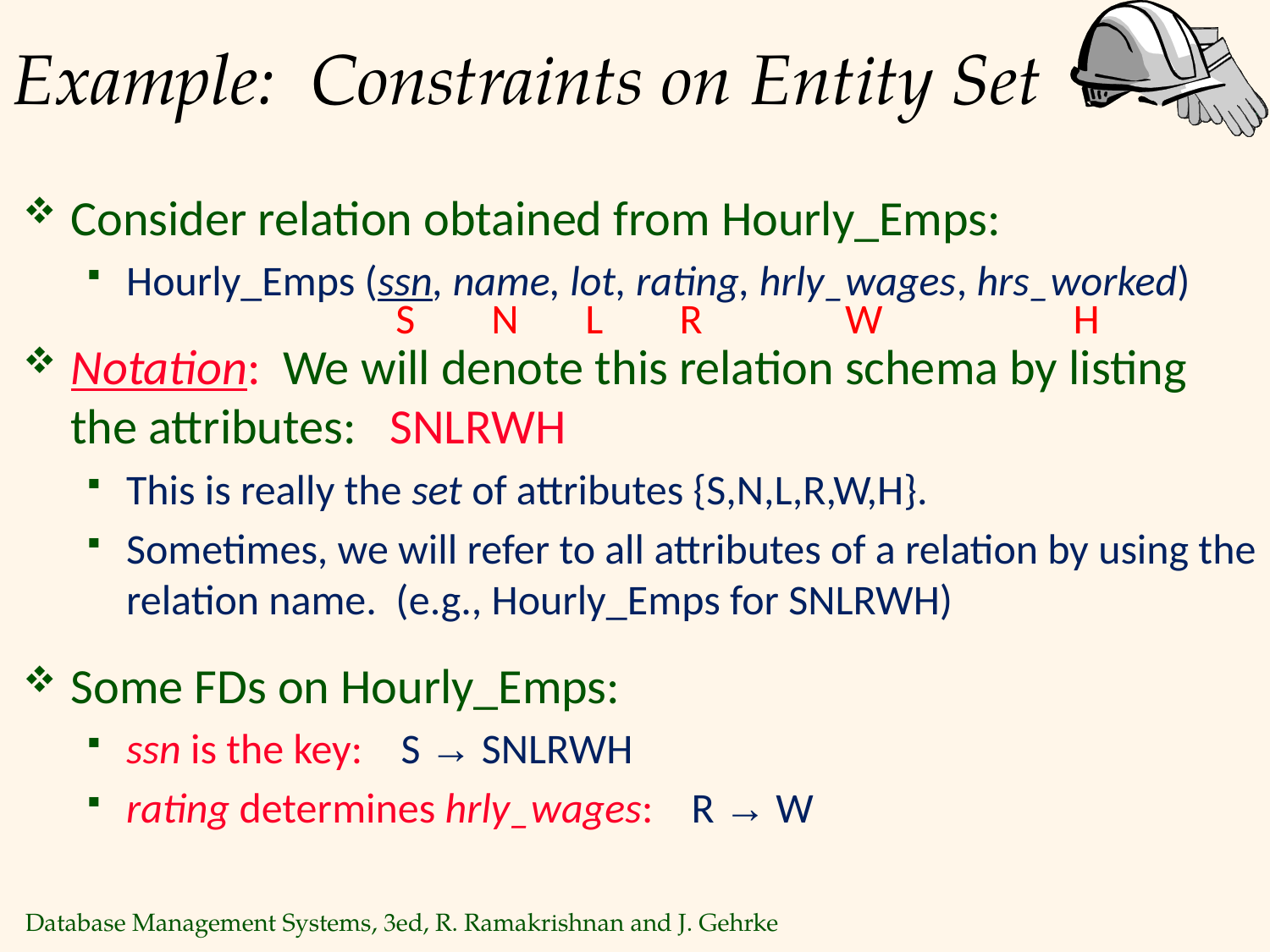

# Example:  Constraints on Entity Set
Consider relation obtained from Hourly_Emps:
Hourly_Emps (ssn, name, lot, rating, hrly_wages, hrs_worked)
Notation:  We will denote this relation schema by listing the attributes:   SNLRWH
This is really the set of attributes {S,N,L,R,W,H}.
Sometimes, we will refer to all attributes of a relation by using the relation name.  (e.g., Hourly_Emps for SNLRWH)
Some FDs on Hourly_Emps:
ssn is the key:    S → SNLRWH
rating determines hrly_wages:    R → W
S        N       L        R               W                    H